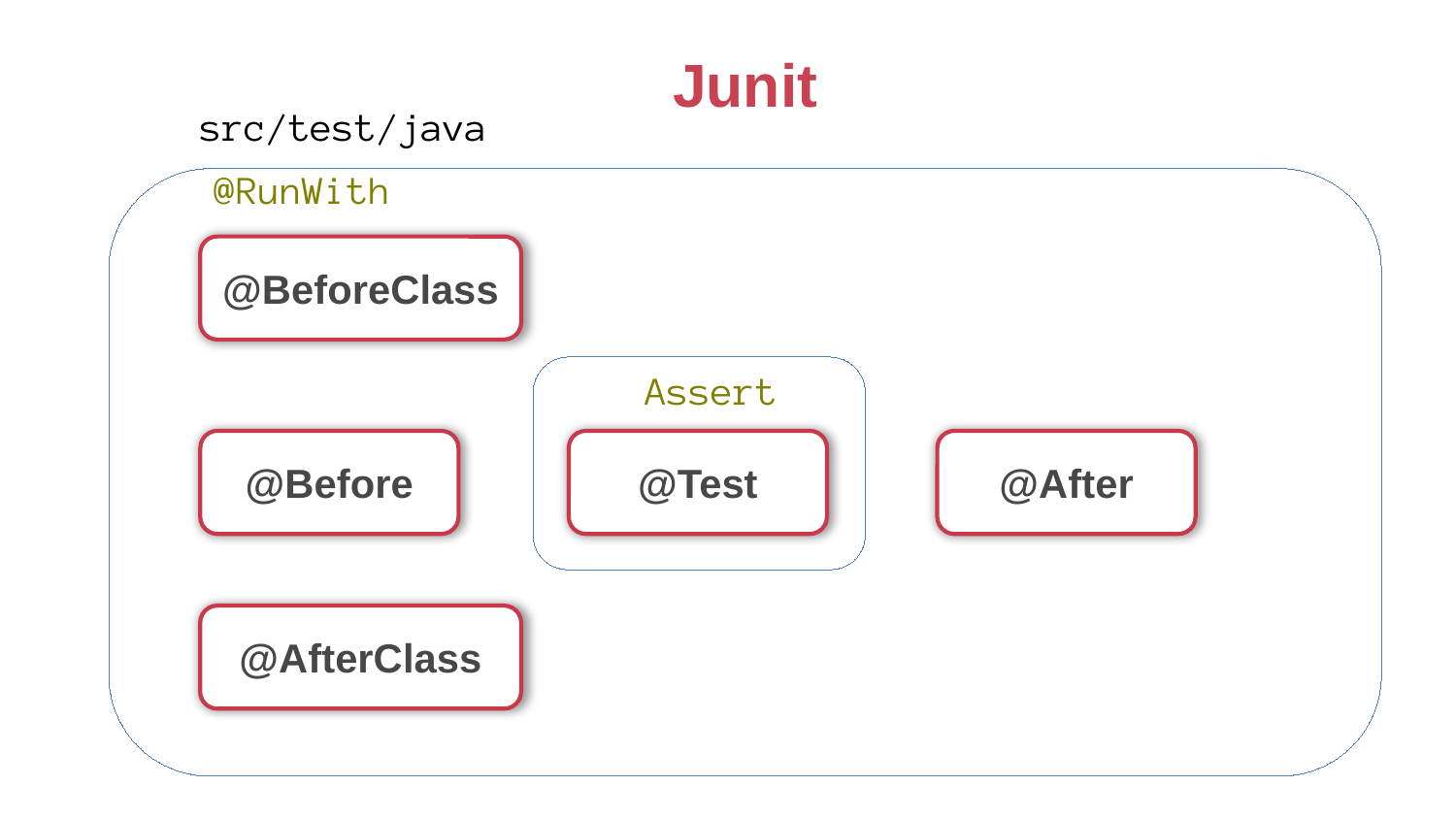

Junit
src/test/java

@RunWith
@BeforeClass

Assert
@Before
@Test
@After
@AfterClass